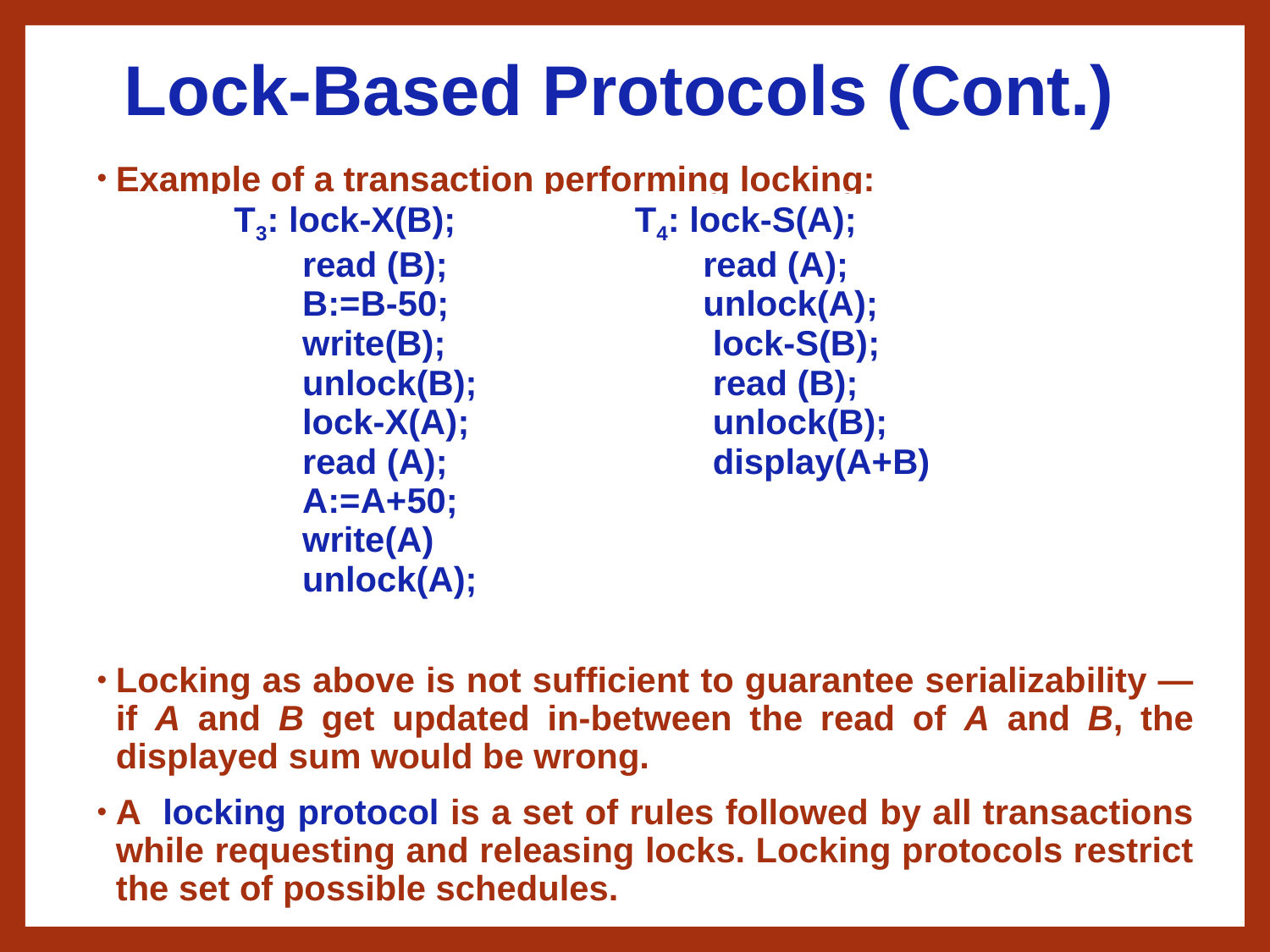

# Lock-Based Protocols (Cont.)
Example of a transaction performing locking:

Locking as above is not sufficient to guarantee serializability — if A and B get updated in-between the read of A and B, the displayed sum would be wrong.
A  locking protocol is a set of rules followed by all transactions while requesting and releasing locks. Locking protocols restrict the set of possible schedules.
| T3: lock-X(B); read (B); B:=B-50; write(B); unlock(B); lock-X(A); read (A); A:=A+50; write(A) unlock(A); | T4: lock-S(A); read (A); unlock(A); lock-S(B); read (B); unlock(B); display(A+B) |
| --- | --- |